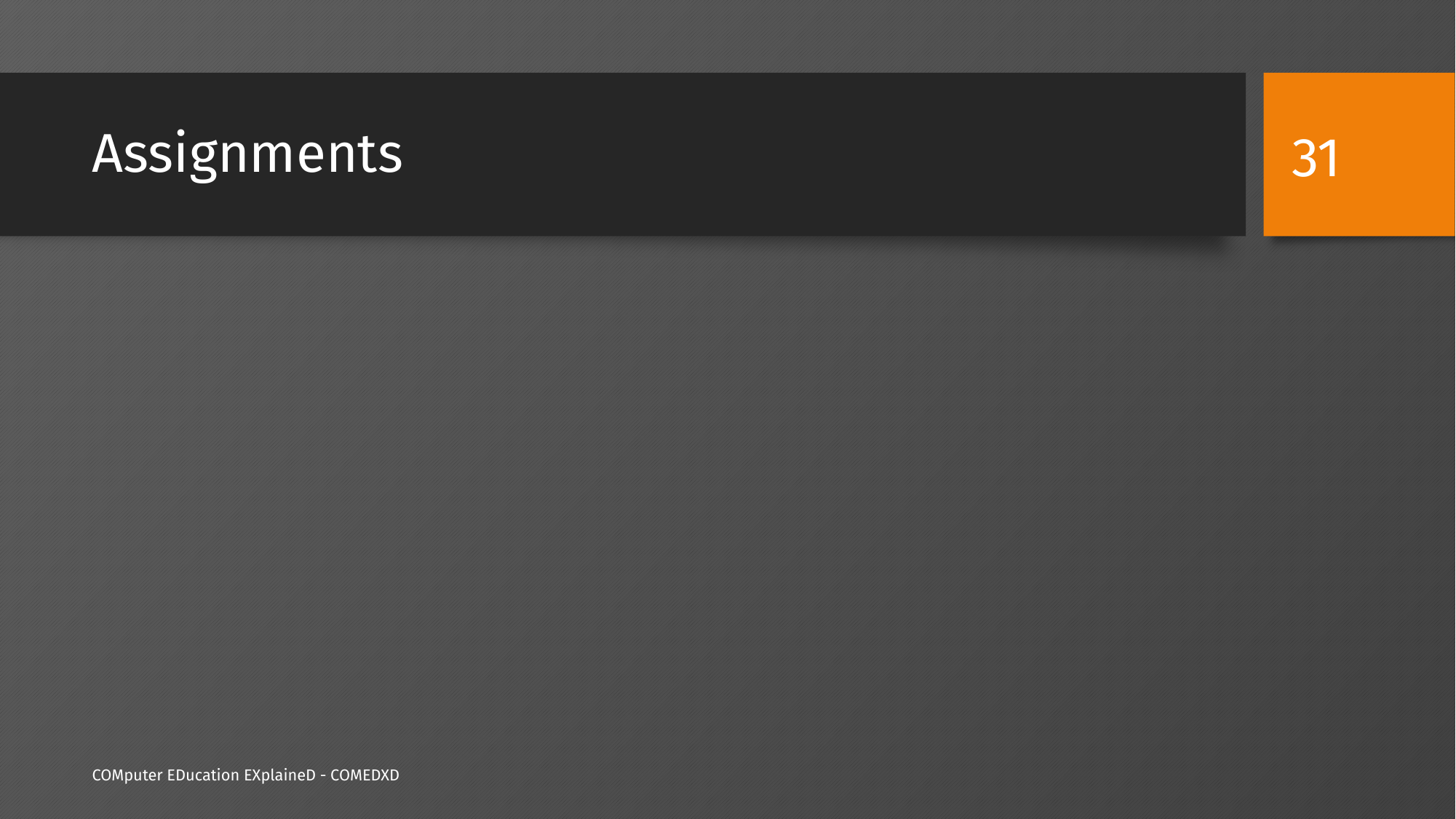

31
# Assignments

COMputer EDucation EXplaineD - COMEDXD